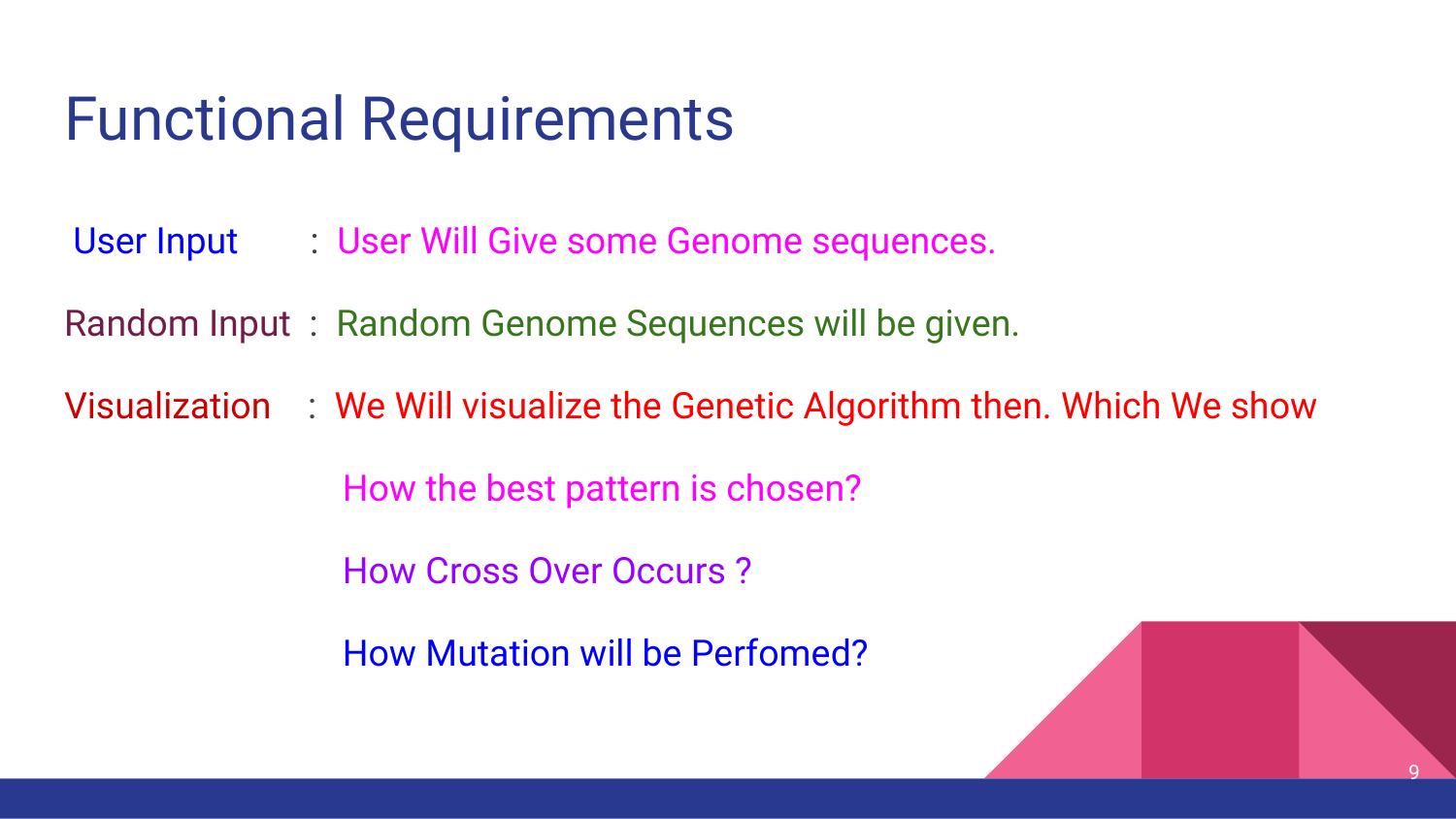

# Functional Requirements
 User Input        :  User Will Give some Genome sequences.
Random Input  :  Random Genome Sequences will be given.
Visualization    :  We Will visualize the Genetic Algorithm then. Which We show
                               How the best pattern is chosen?
                               How Cross Over Occurs ?
                               How Mutation will be Perfomed?
9